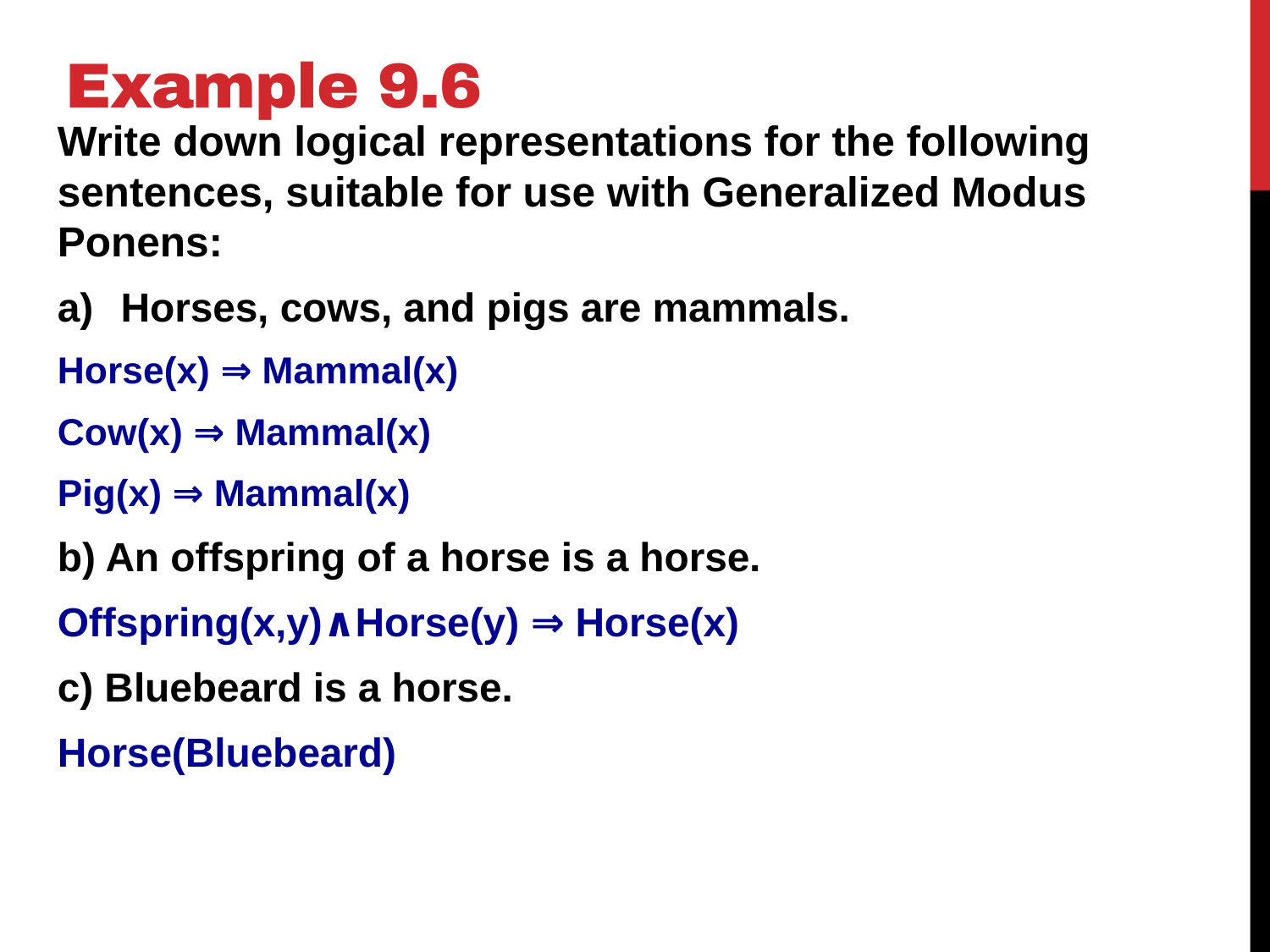

# Example 9.6
Write down logical representations for the following sentences, suitable for use with Generalized Modus Ponens:
Horses, cows, and pigs are mammals.
Horse(x) ⇒ Mammal(x)
Cow(x) ⇒ Mammal(x)
Pig(x) ⇒ Mammal(x)
b) An offspring of a horse is a horse.
Offspring(x,y)∧Horse(y) ⇒ Horse(x)
c) Bluebeard is a horse.
Horse(Bluebeard)